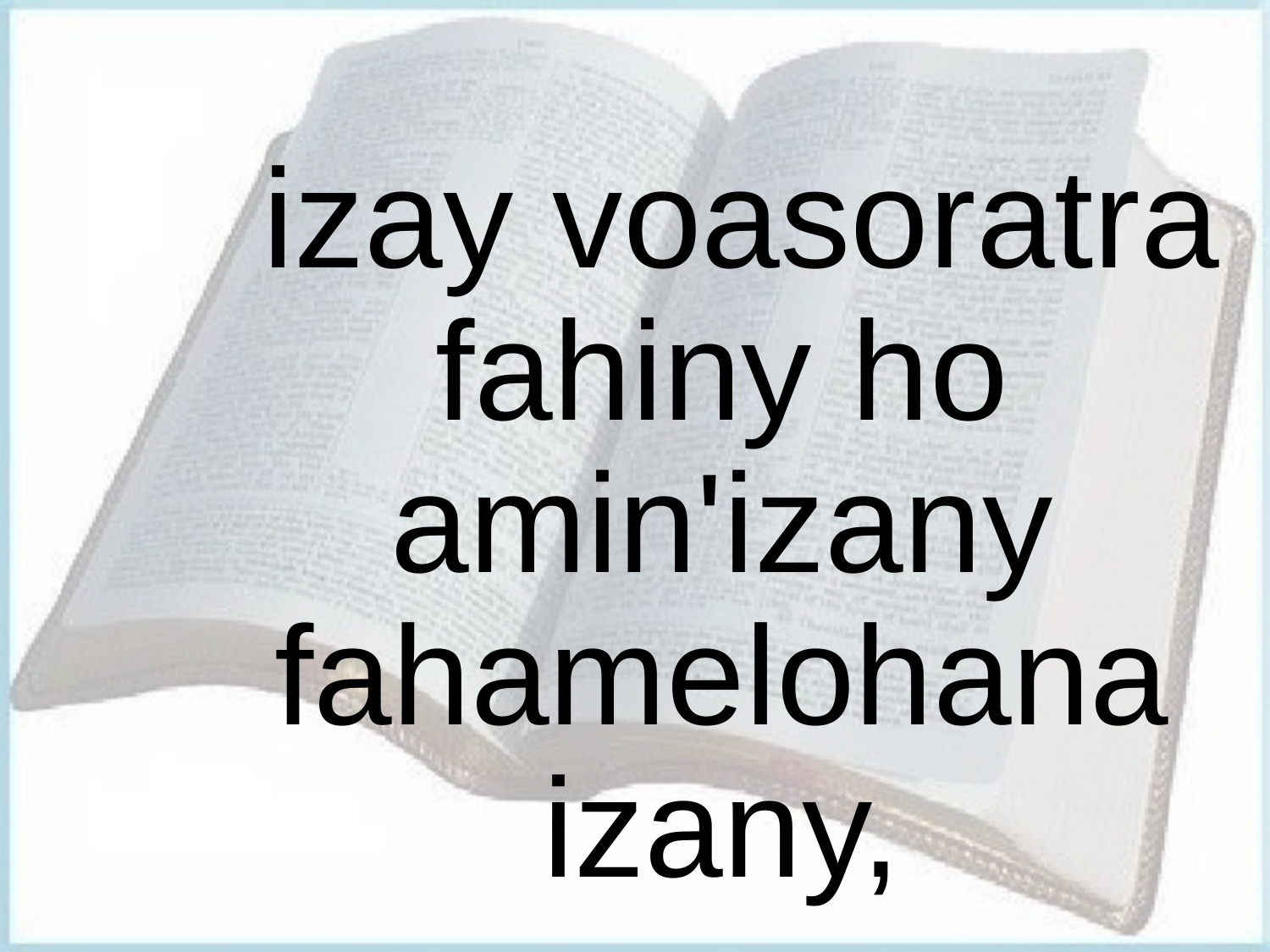

# izay voasoratra fahiny ho amin'izany fahamelohana izany,